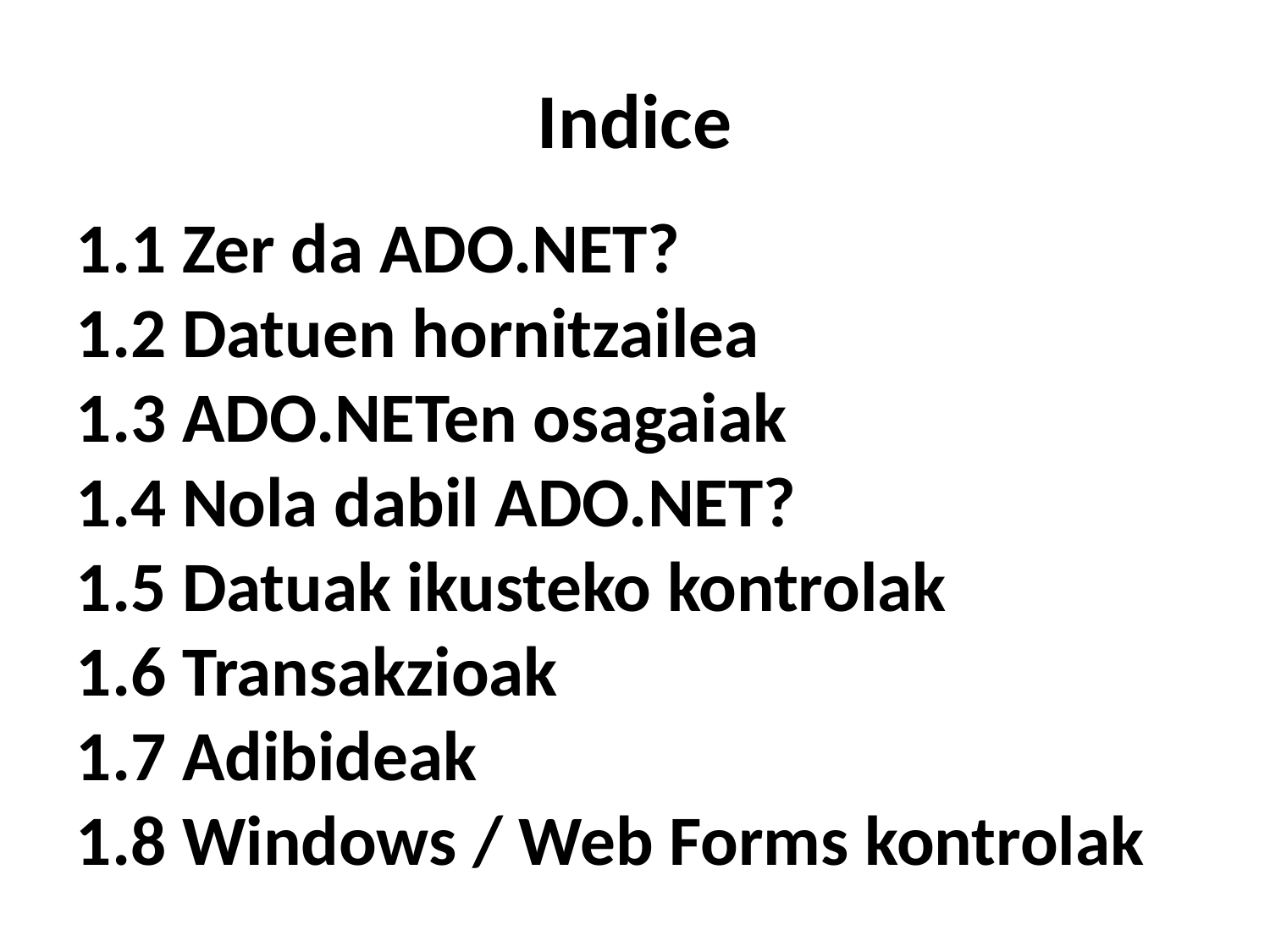

Indice
1.1 Zer da ADO.NET?
1.2 Datuen hornitzailea
1.3 ADO.NETen osagaiak
1.4 Nola dabil ADO.NET?
1.5 Datuak ikusteko kontrolak
1.6 Transakzioak
1.7 Adibideak
1.8 Windows / Web Forms kontrolak